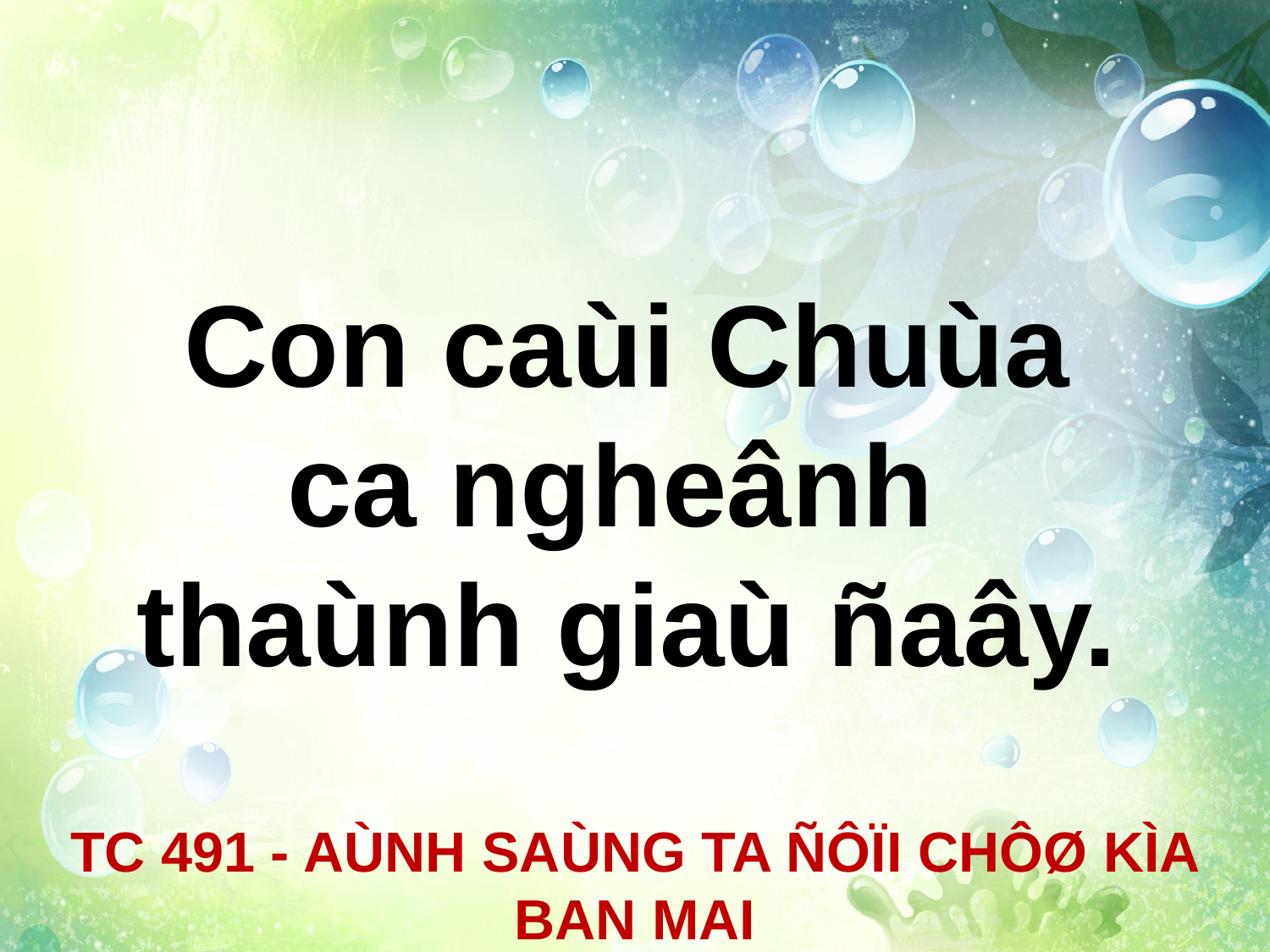

Con caùi Chuùa
ca ngheânh
thaùnh giaù ñaây.
TC 491 - AÙNH SAÙNG TA ÑÔÏI CHÔØ KÌA BAN MAI